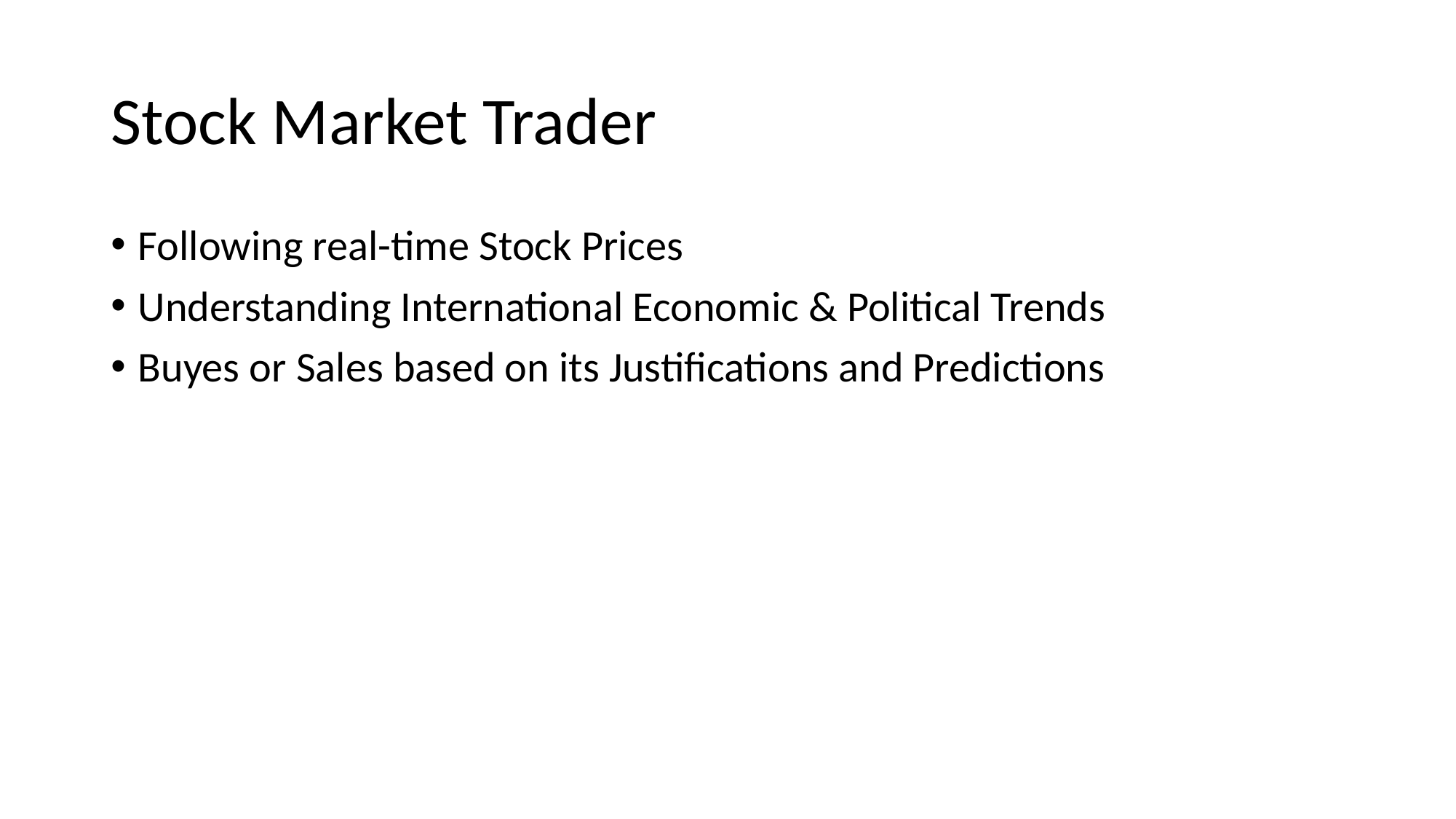

# Stock Market Trader
Following real-time Stock Prices
Understanding International Economic & Political Trends
Buyes or Sales based on its Justifications and Predictions